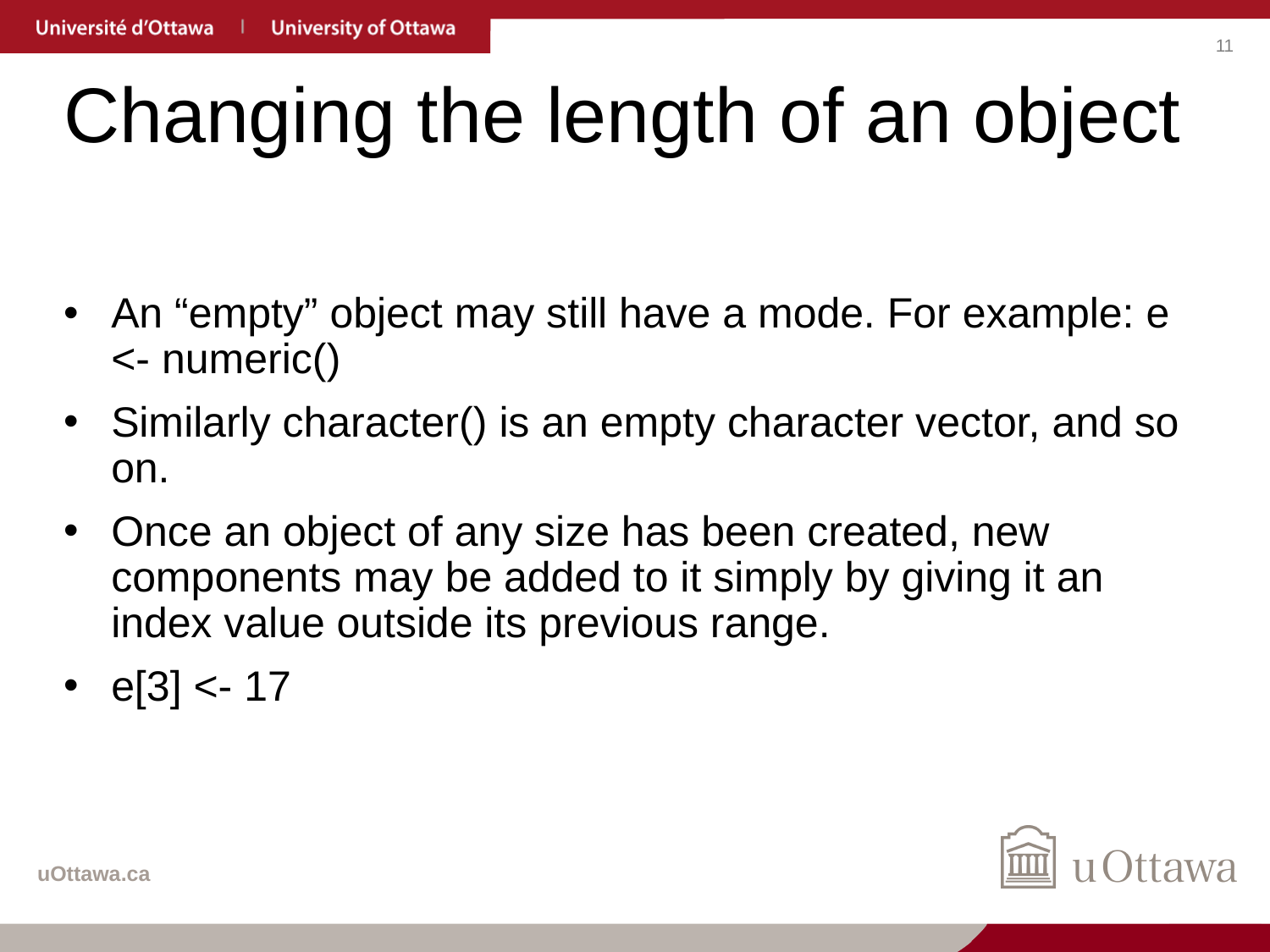

# Changing the length of an object
An “empty” object may still have a mode. For example: e <- numeric()
Similarly character() is an empty character vector, and so on.
Once an object of any size has been created, new components may be added to it simply by giving it an index value outside its previous range.
e[3] <- 17